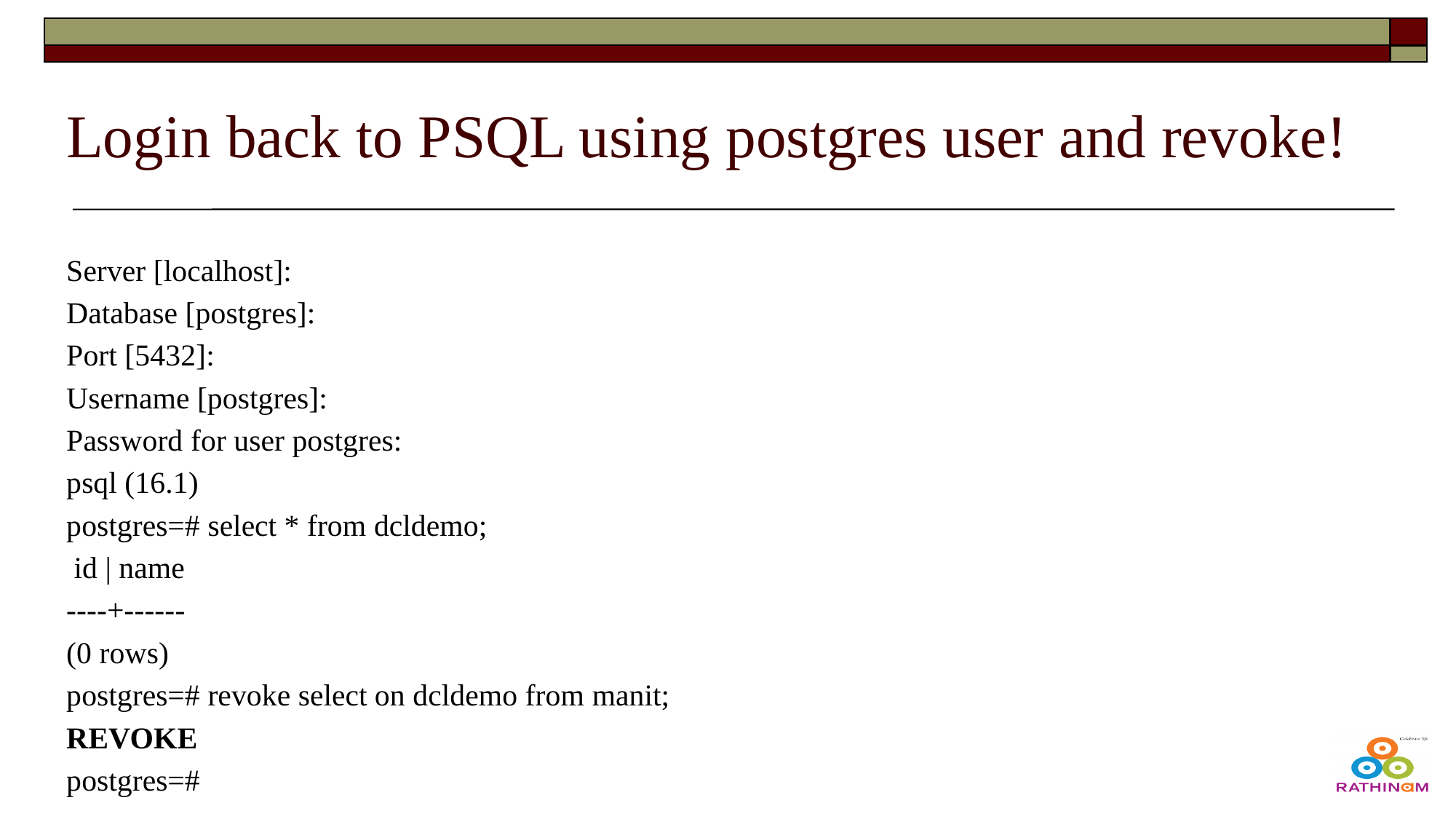

# Login back to PSQL using postgres user and revoke!
Server [localhost]:
Database [postgres]:
Port [5432]:
Username [postgres]:
Password for user postgres:
psql (16.1)
postgres=# select * from dcldemo;
 id | name
----+------
(0 rows)
postgres=# revoke select on dcldemo from manit;
REVOKE
postgres=#